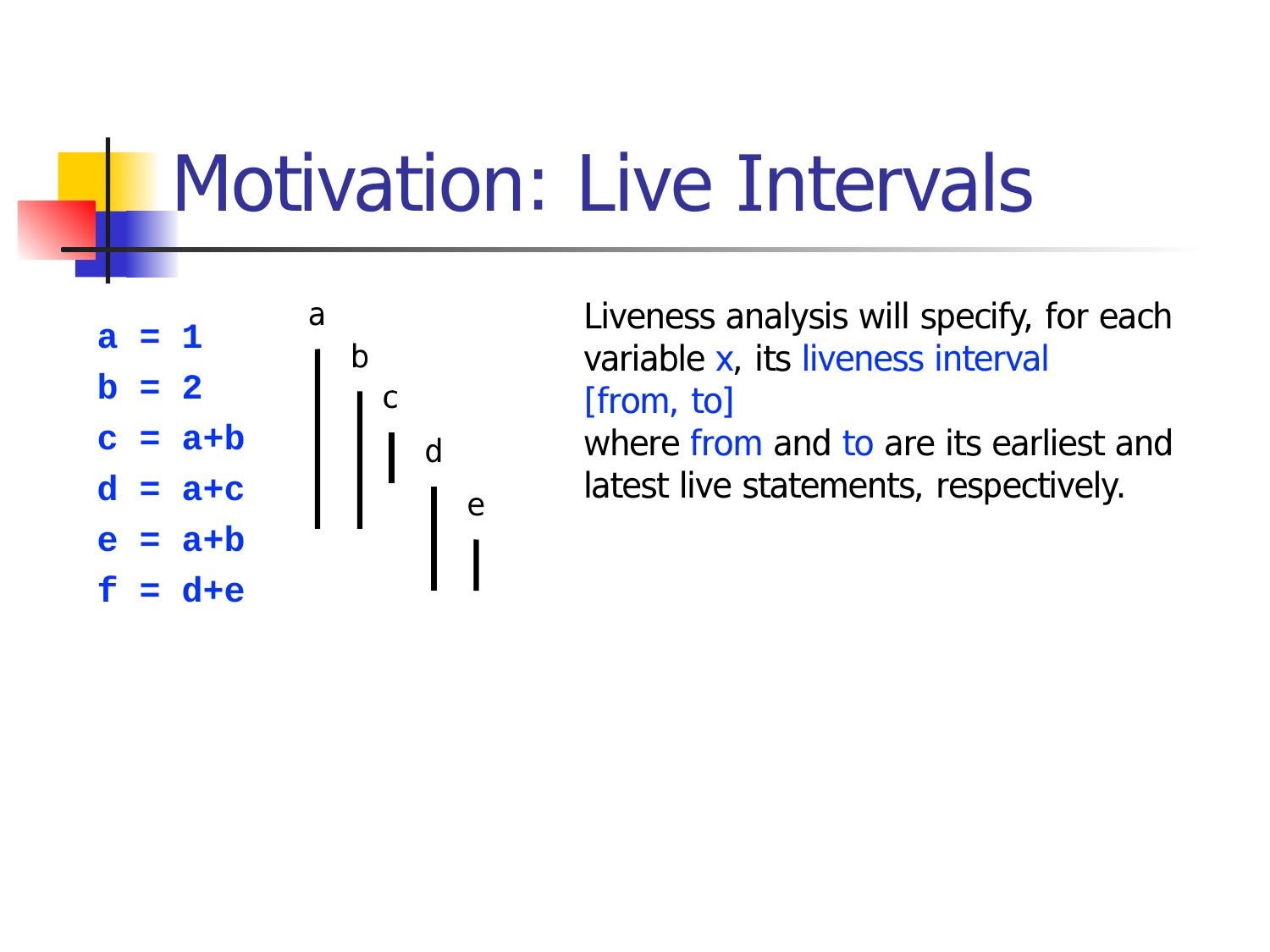

# Motivation: Live Intervals
a
Liveness analysis will specify, for each variable x, its liveness interval
[from, to]
where from and to are its earliest and latest live statements, respectively.
a = 1
b = 2
c = a+b
d = a+c
e = a+b
f = d+e
b

c

d

e